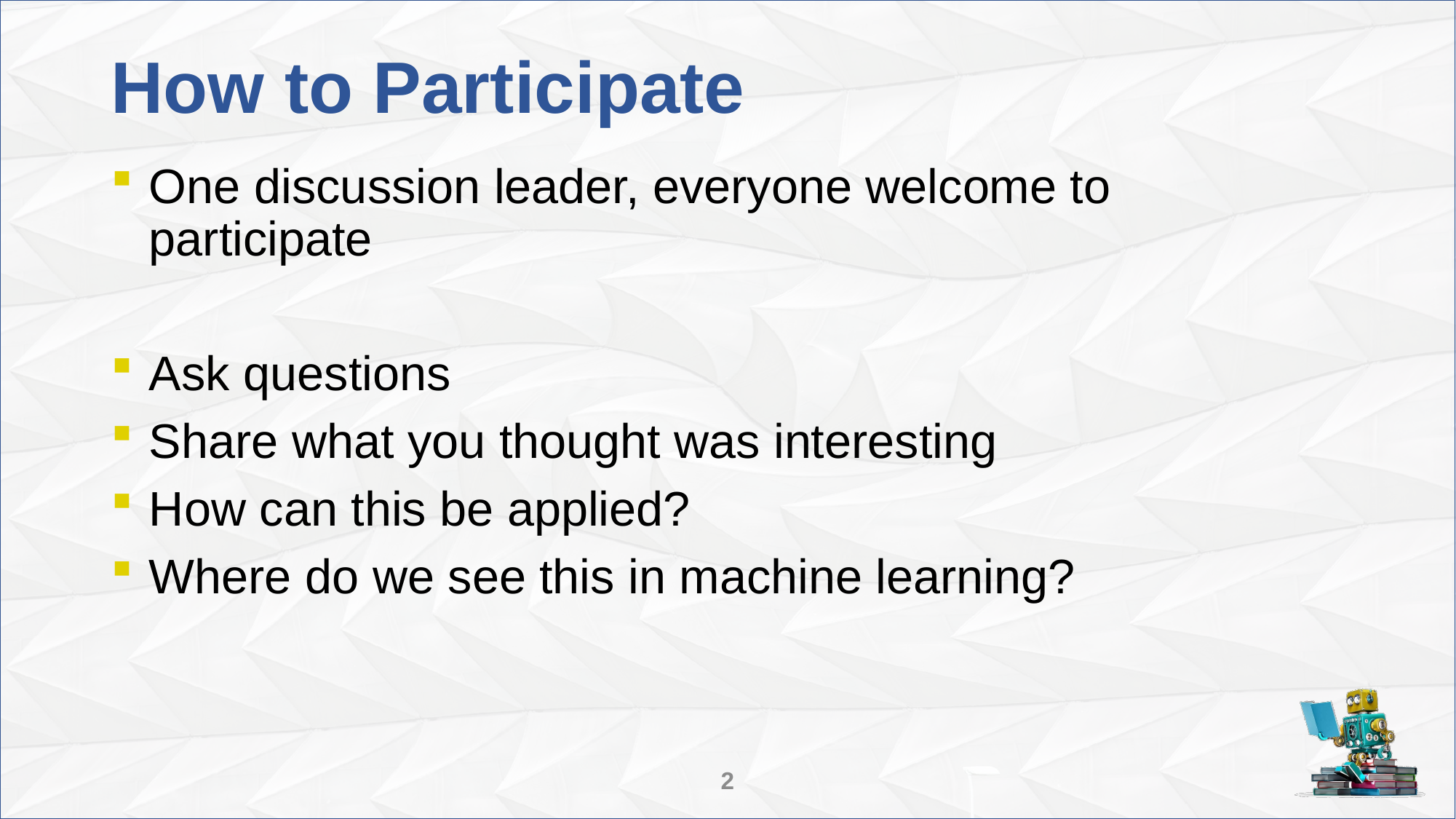

# How to Participate
One discussion leader, everyone welcome to participate

Ask questions
Share what you thought was interesting
How can this be applied?
Where do we see this in machine learning?

2